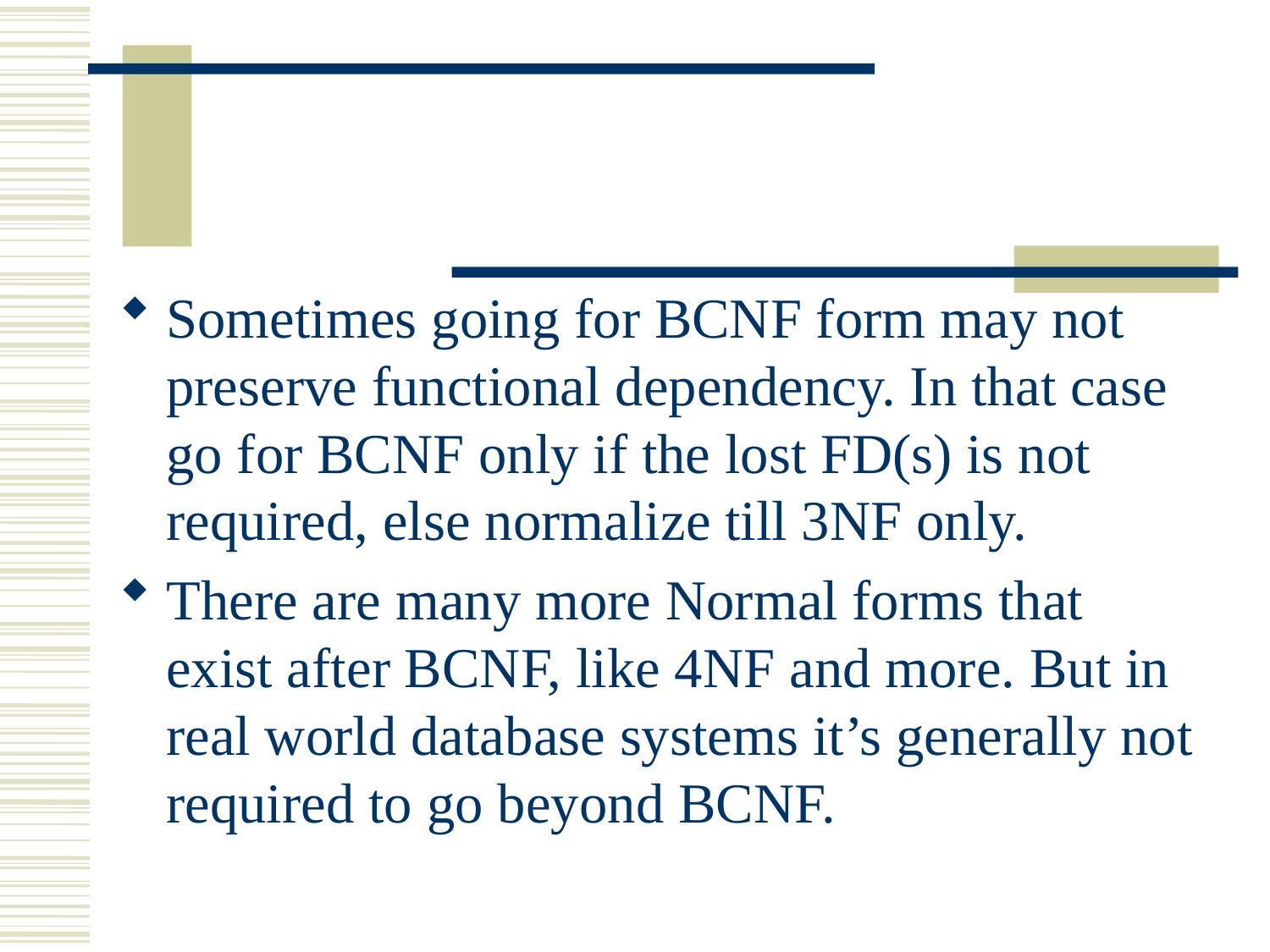

#
Sometimes going for BCNF form may not preserve functional dependency. In that case go for BCNF only if the lost FD(s) is not required, else normalize till 3NF only.
There are many more Normal forms that exist after BCNF, like 4NF and more. But in real world database systems it’s generally not required to go beyond BCNF.